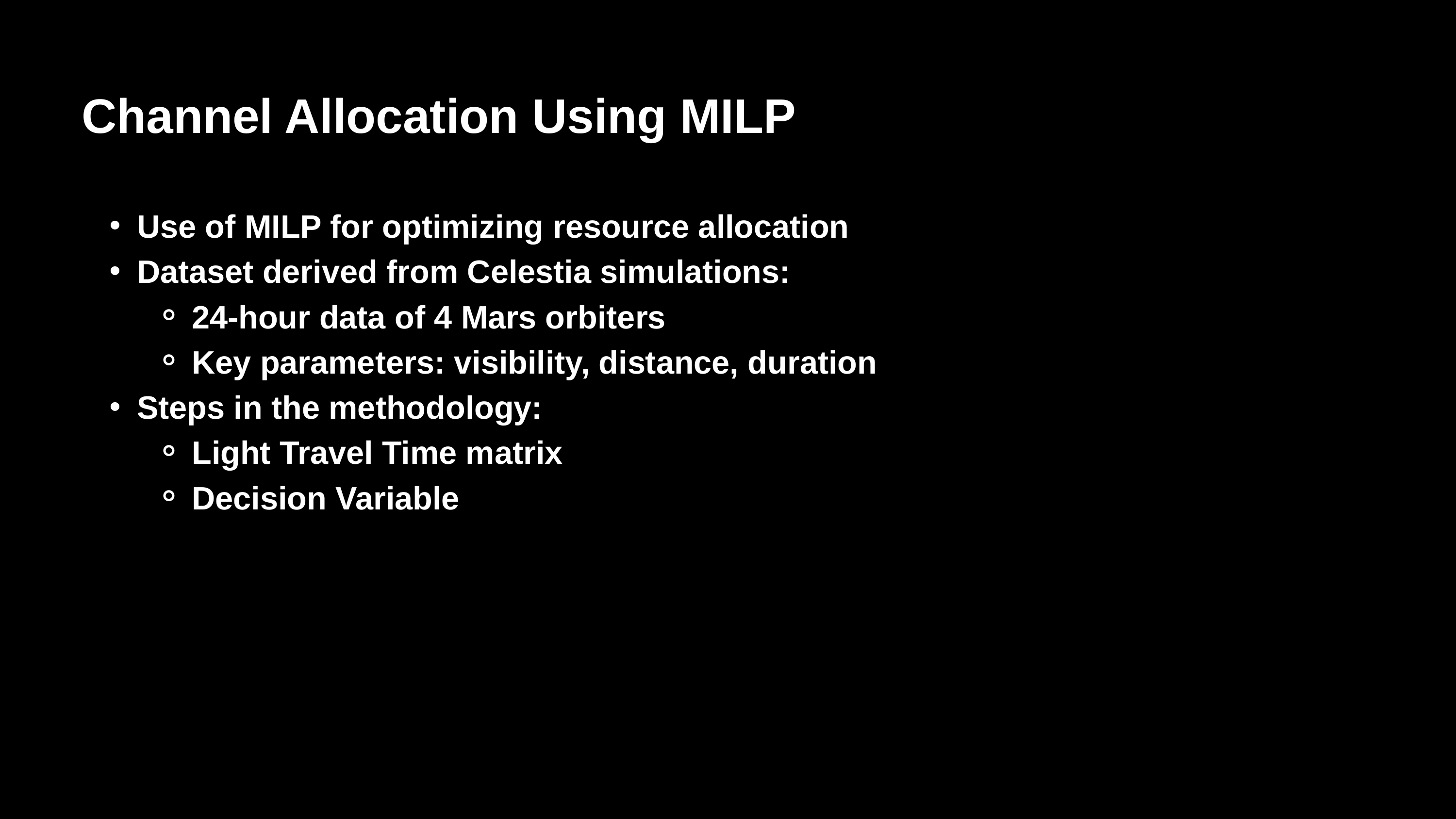

Channel Allocation Using MILP

Use of MILP for optimizing resource allocation
Dataset derived from Celestia simulations:
24-hour data of 4 Mars orbiters
Key parameters: visibility, distance, duration
Steps in the methodology:
Light Travel Time matrix
Decision Variable